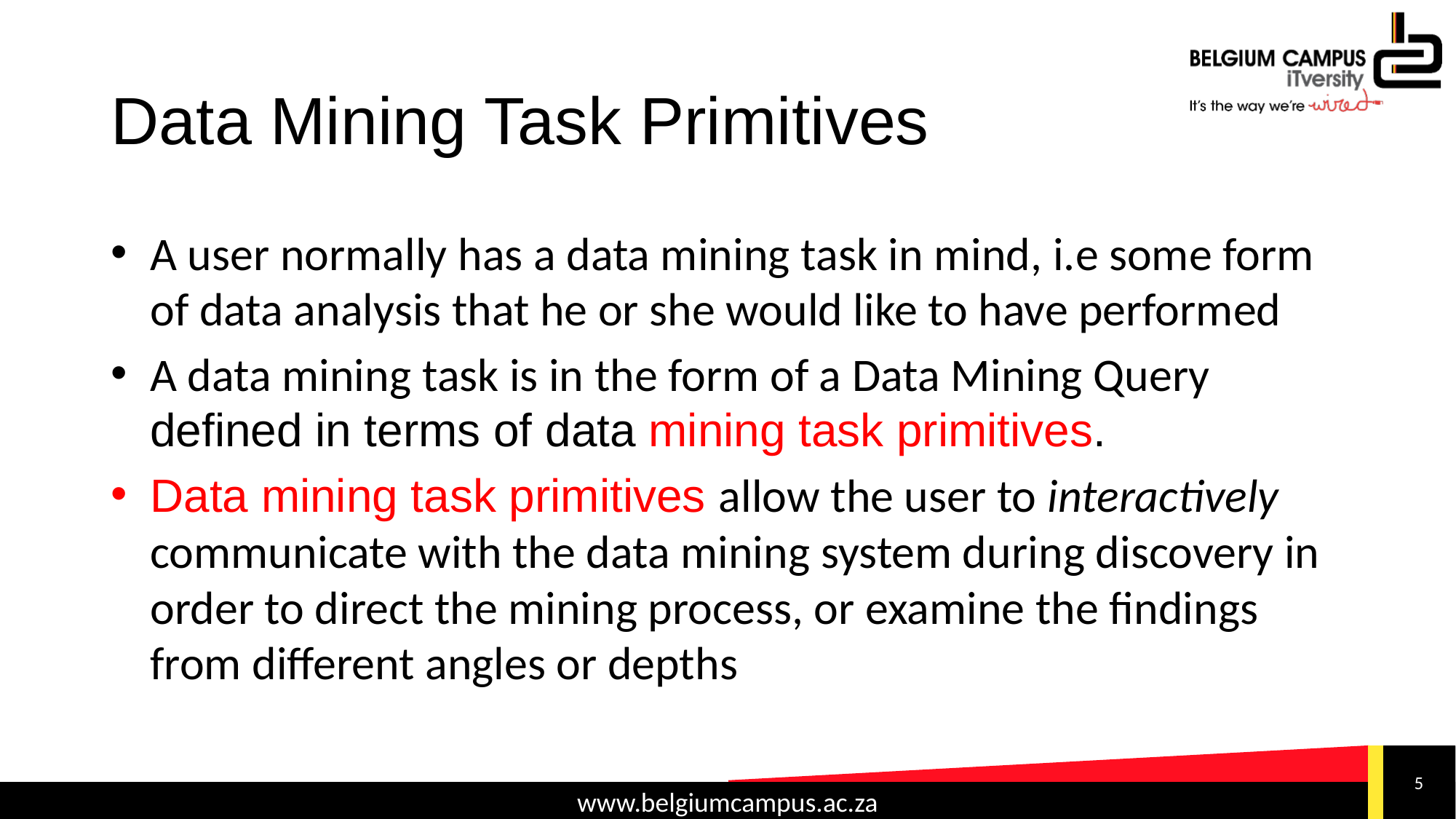

# Data Mining Task Primitives
A user normally has a data mining task in mind, i.e some form of data analysis that he or she would like to have performed
A data mining task is in the form of a Data Mining Query defined in terms of data mining task primitives.
Data mining task primitives allow the user to interactively communicate with the data mining system during discovery in order to direct the mining process, or examine the findings from different angles or depths